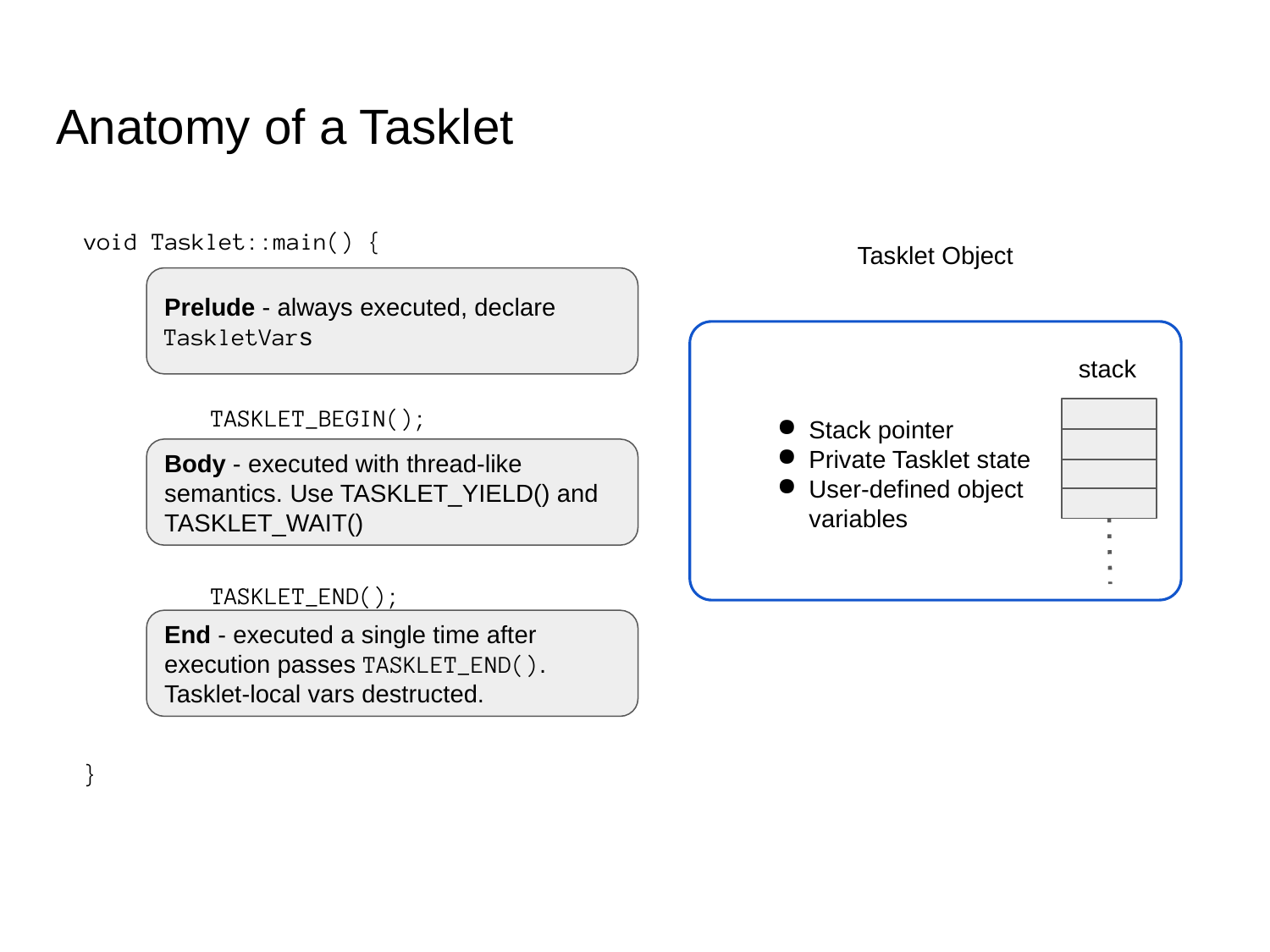

# Anatomy of a Tasklet
void Tasklet::main() {

	TASKLET_BEGIN();

	TASKLET_END();

}
Tasklet Object
Prelude - always executed, declare TaskletVars

stack

Stack pointer
Private Tasklet state
User-defined object variables
Body - executed with thread-like semantics. Use TASKLET_YIELD() and TASKLET_WAIT()
End - executed a single time after execution passes TASKLET_END(). Tasklet-local vars destructed.